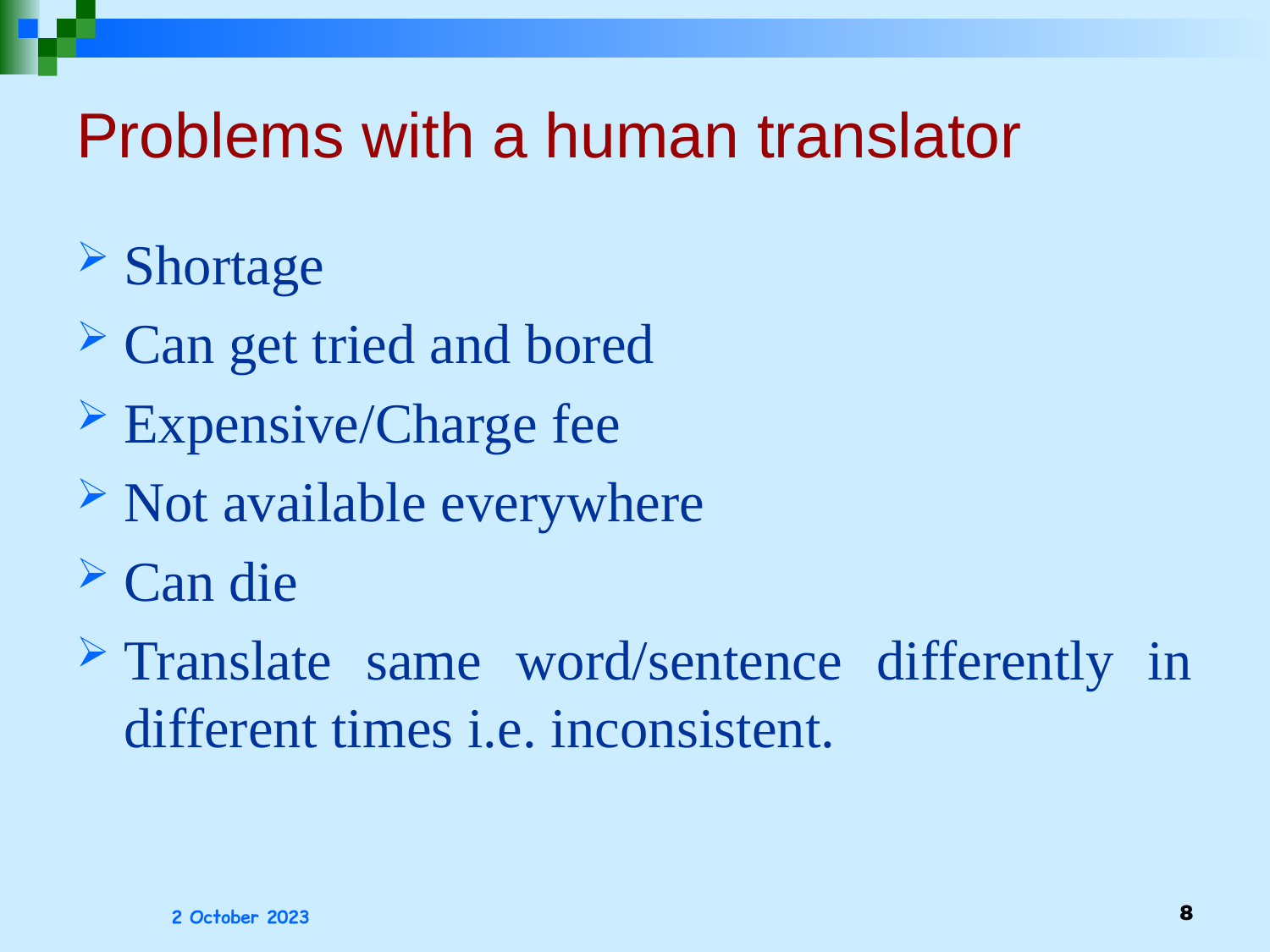

# Problems with a human translator
Shortage
Can get tried and bored
Expensive/Charge fee
Not available everywhere
Can die
Translate same word/sentence differently in different times i.e. inconsistent.
2 October 2023
8